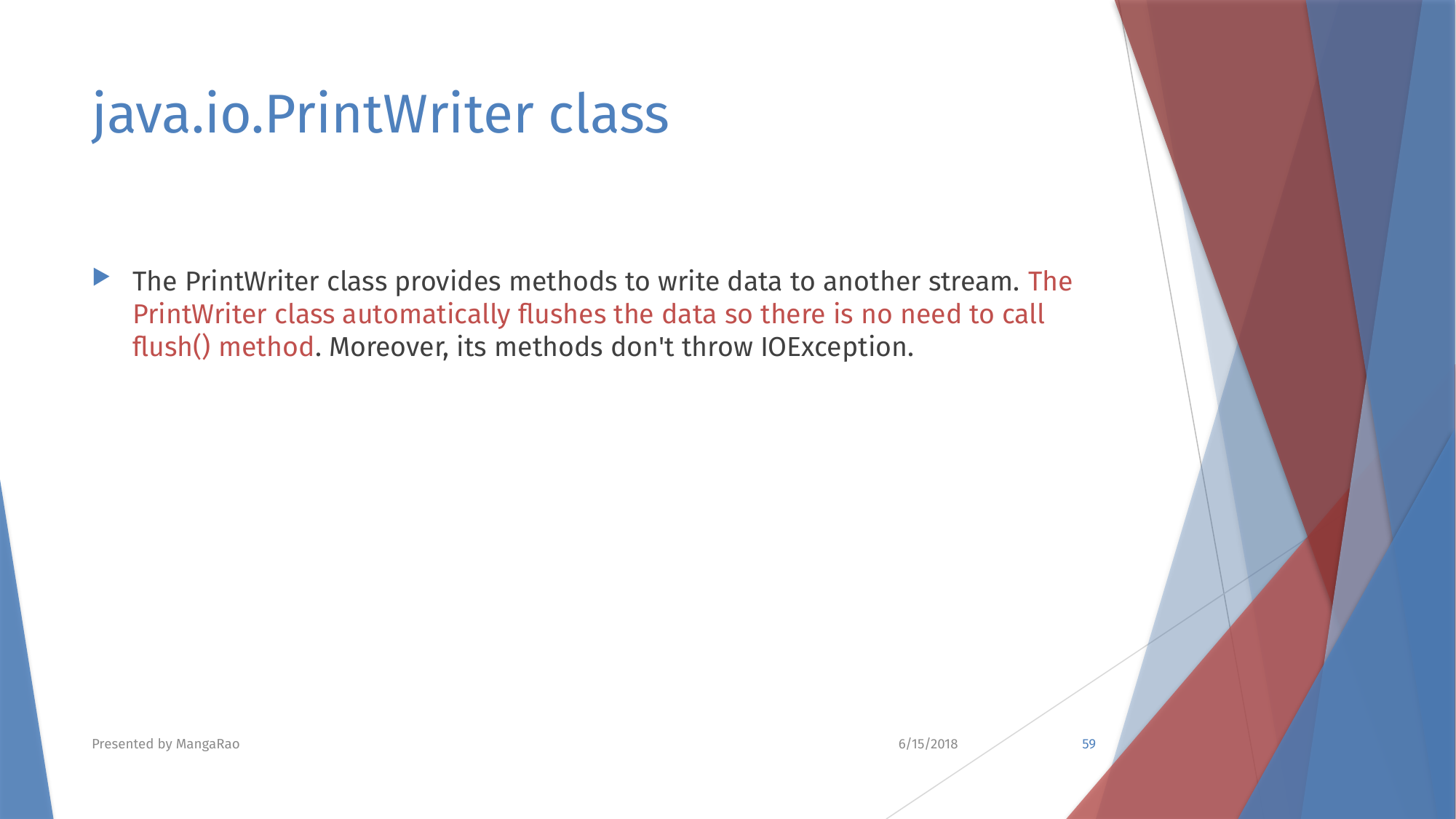

# java.io.PrintWriter class
The PrintWriter class provides methods to write data to another stream. The PrintWriter class automatically flushes the data so there is no need to call flush() method. Moreover, its methods don't throw IOException.
Presented by MangaRao
6/15/2018
59